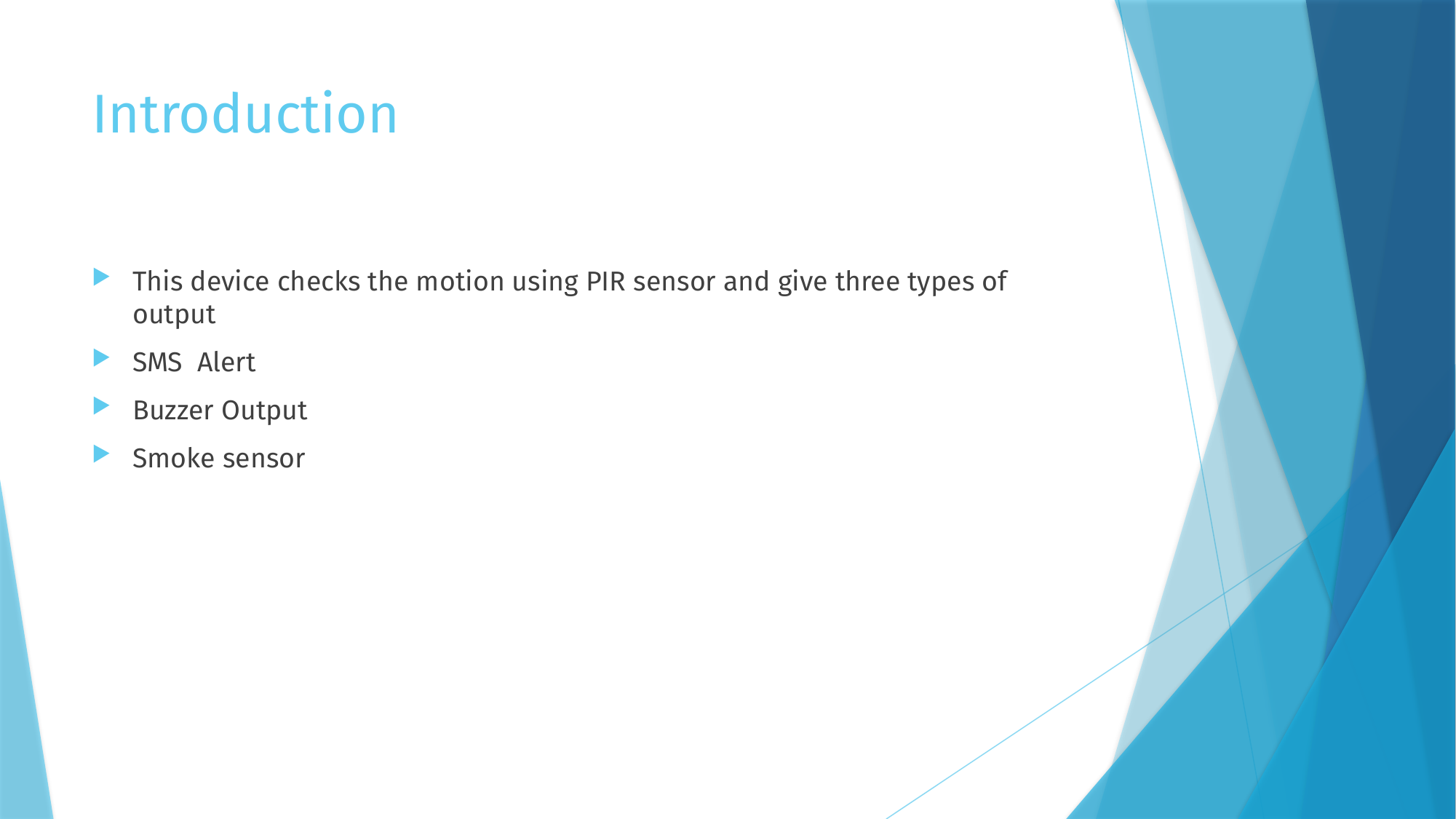

# Introduction
This device checks the motion using PIR sensor and give three types of output
SMS  Alert
Buzzer Output
Smoke sensor